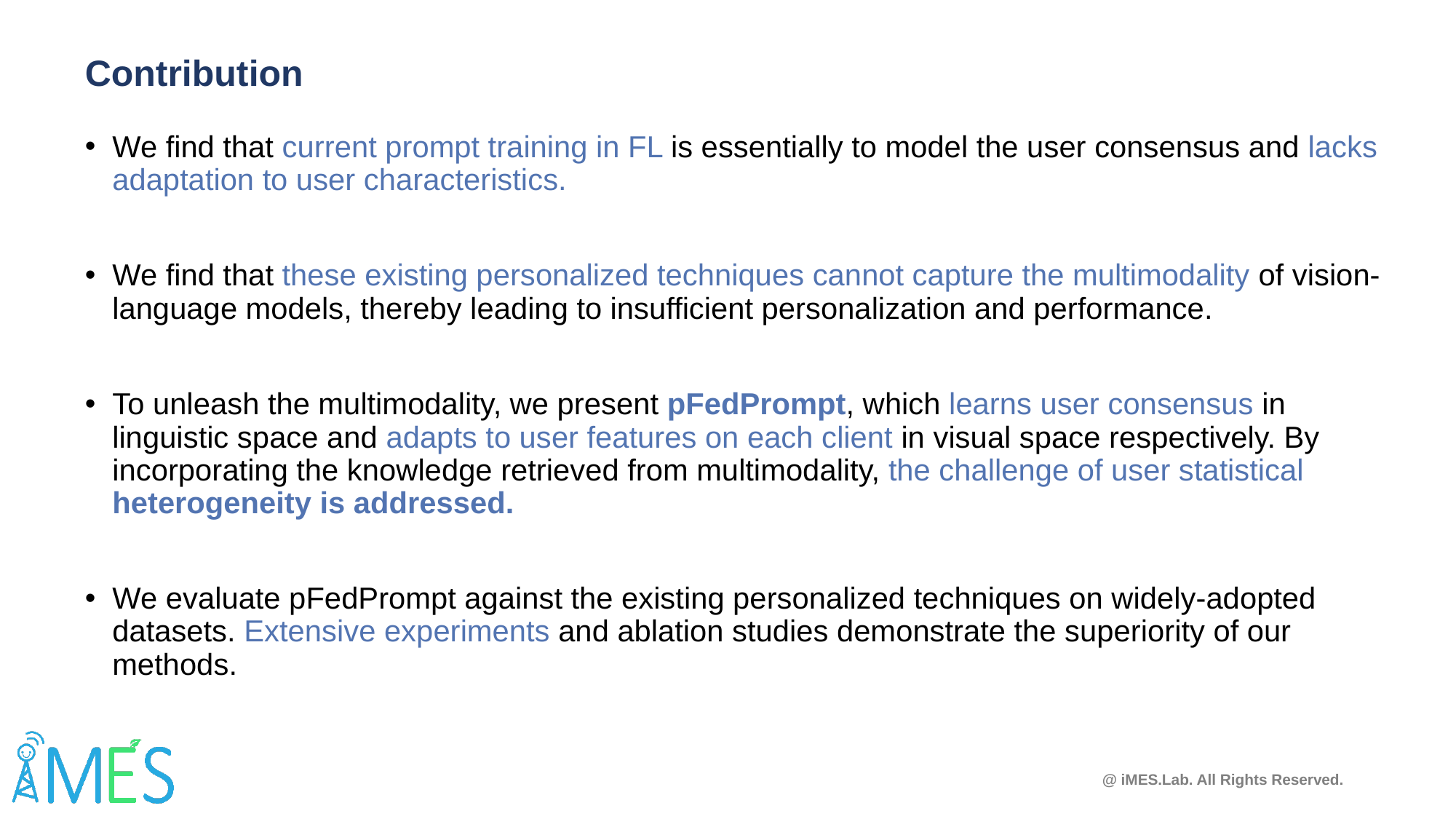

# Contribution
We find that current prompt training in FL is essentially to model the user consensus and lacks adaptation to user characteristics.

We find that these existing personalized techniques cannot capture the multimodality of vision-language models, thereby leading to insufficient personalization and performance.

To unleash the multimodality, we present pFedPrompt, which learns user consensus in linguistic space and adapts to user features on each client in visual space respectively. By incorporating the knowledge retrieved from multimodality, the challenge of user statistical heterogeneity is addressed.

We evaluate pFedPrompt against the existing personalized techniques on widely-adopted datasets. Extensive experiments and ablation studies demonstrate the superiority of our methods.